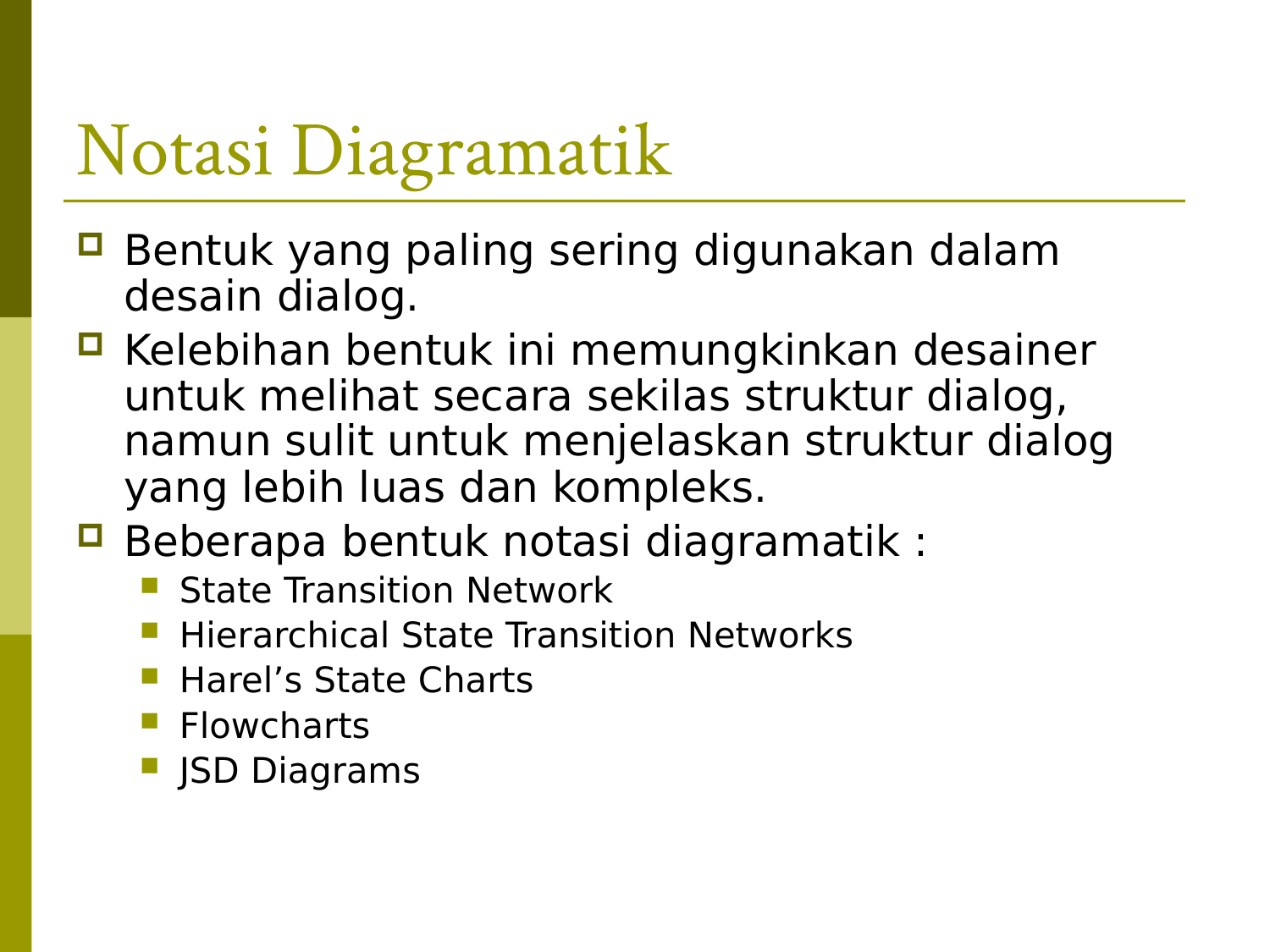

# Notasi Diagramatik
Bentuk yang paling sering digunakan dalam desain dialog.
Kelebihan bentuk ini memungkinkan desainer untuk melihat secara sekilas struktur dialog, namun sulit untuk menjelaskan struktur dialog yang lebih luas dan kompleks.
Beberapa bentuk notasi diagramatik :
State Transition Network
Hierarchical State Transition Networks
Harel’s State Charts
Flowcharts
JSD Diagrams